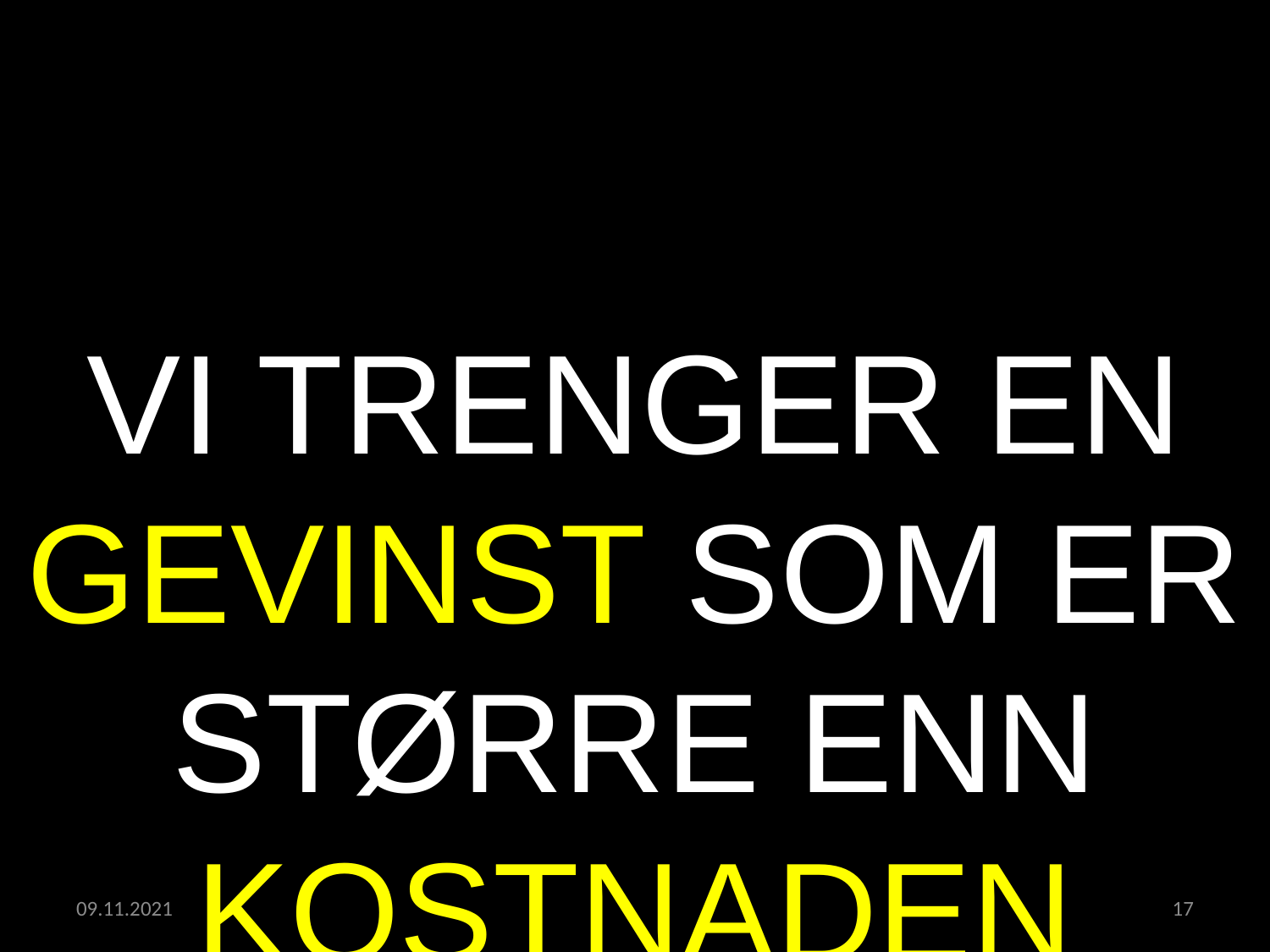

VI TRENGER EN GEVINST SOM ER STØRRE ENN KOSTNADEN
09.11.2021
17